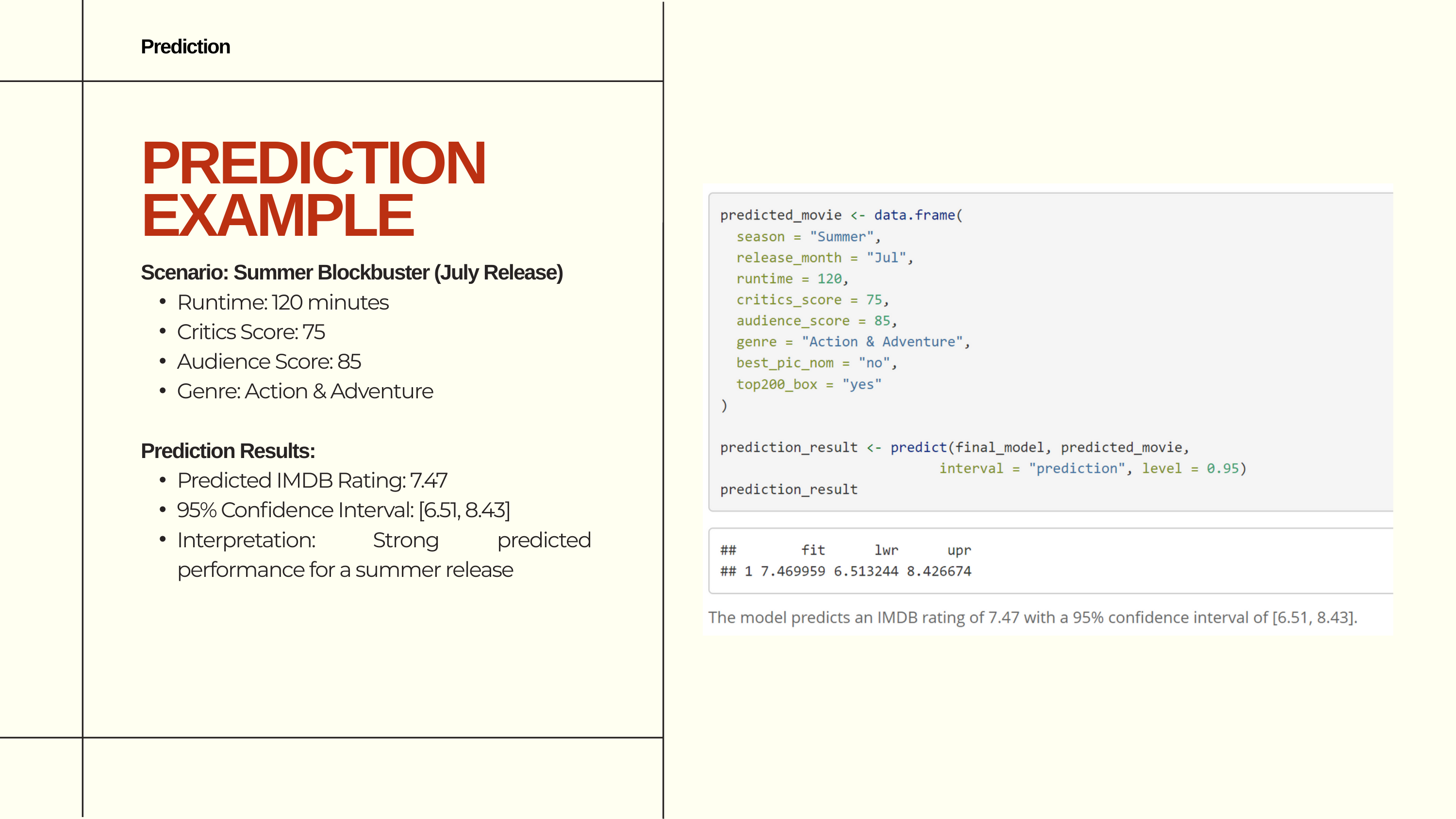

Prediction

PREDICTION EXAMPLE

Scenario: Summer Blockbuster (July Release)
Runtime: 120 minutes
Critics Score: 75
Audience Score: 85
Genre: Action & Adventure

Prediction Results:
Predicted IMDB Rating: 7.47
95% Confidence Interval: [6.51, 8.43]
Interpretation: Strong predicted performance for a summer release